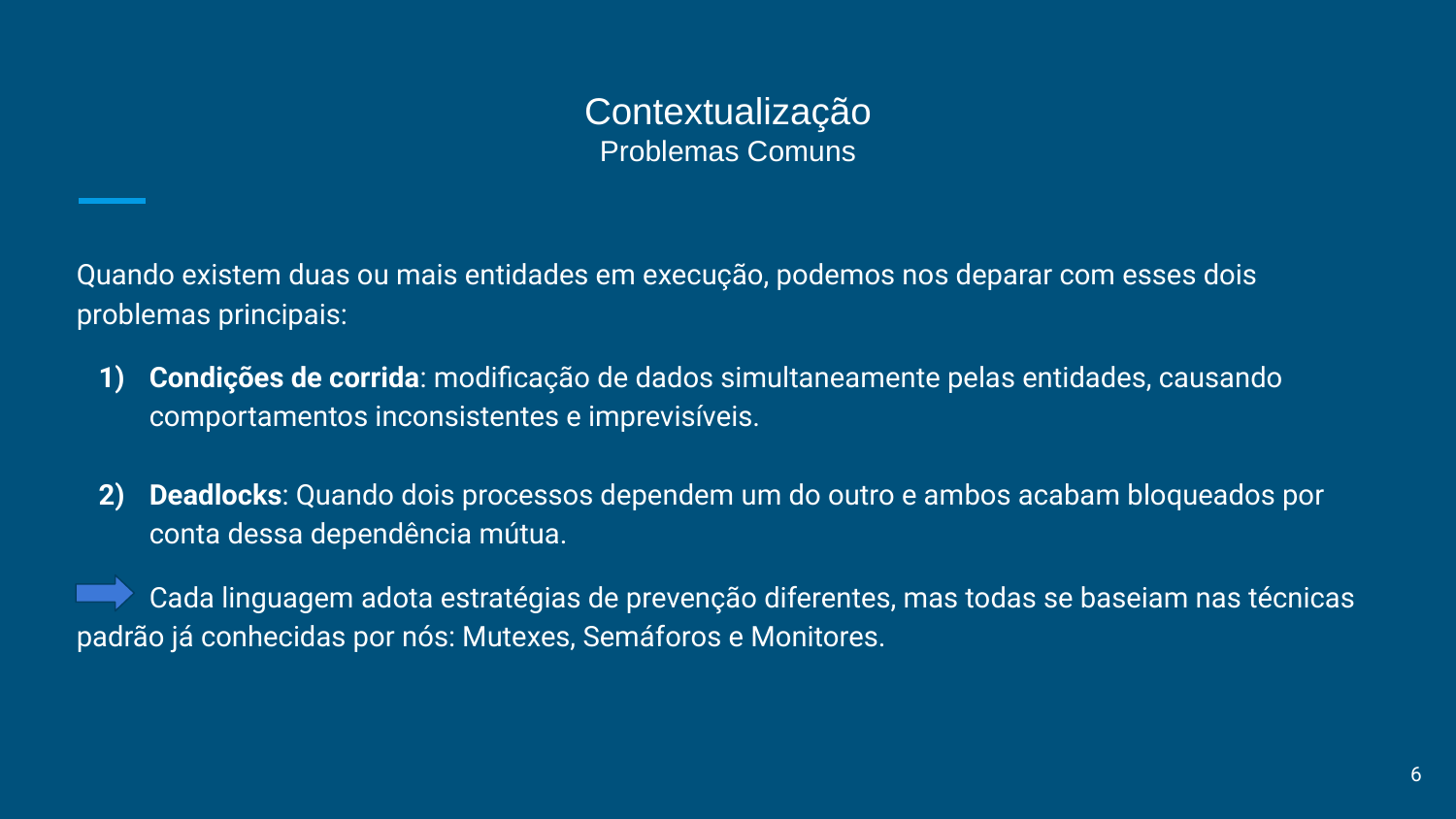

# Contextualização Problemas Comuns
Quando existem duas ou mais entidades em execução, podemos nos deparar com esses dois problemas principais:
Condições de corrida: modificação de dados simultaneamente pelas entidades, causando comportamentos inconsistentes e imprevisíveis.
Deadlocks: Quando dois processos dependem um do outro e ambos acabam bloqueados por conta dessa dependência mútua.
Cada linguagem adota estratégias de prevenção diferentes, mas todas se baseiam nas técnicas padrão já conhecidas por nós: Mutexes, Semáforos e Monitores.

6